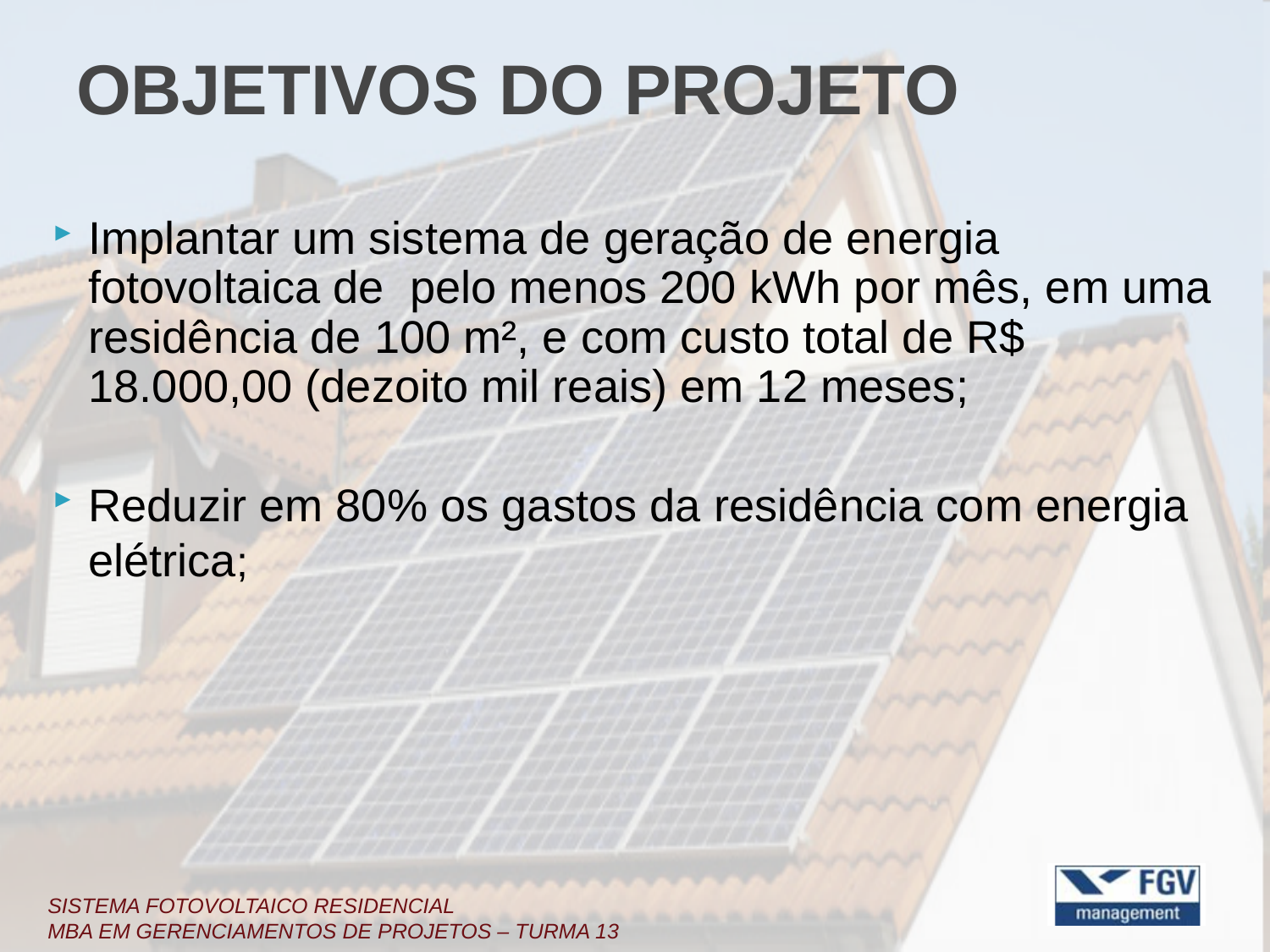

# OBJETIVOS DO PROJETO

Implantar um sistema de geração de energia fotovoltaica de  pelo menos 200 kWh por mês, em uma residência de 100 m², e com custo total de R$ 18.000,00 (dezoito mil reais) em 12 meses;

Reduzir em 80% os gastos da residência com energia elétrica;